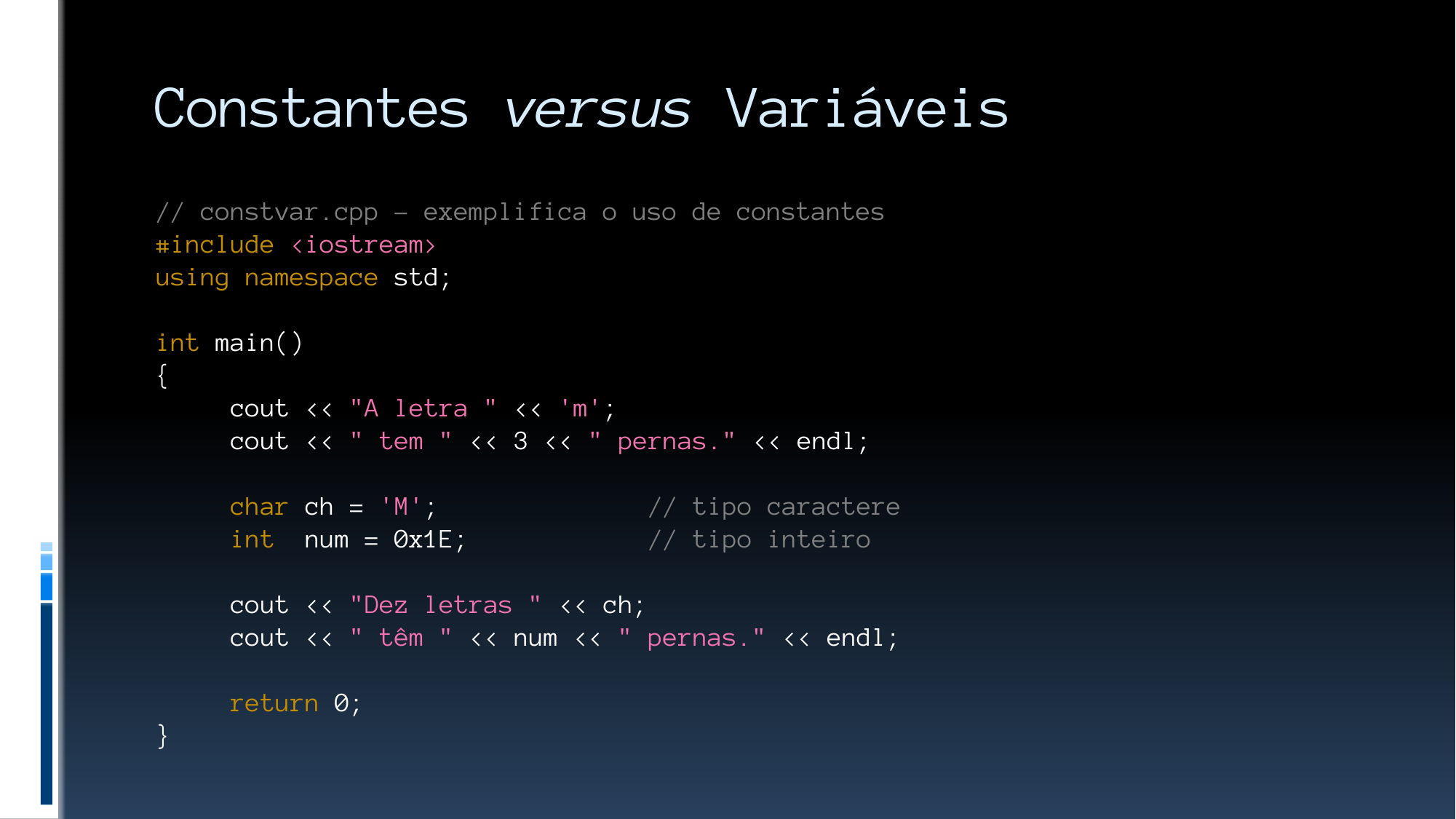

# Constantes versus Variáveis
// constvar.cpp – exemplifica o uso de constantes
#include <iostream>
using namespace std;

int main()
{
     cout << "A letra " << 'm';
     cout << " tem " << 3 << " pernas." << endl;

     char ch = 'M';              // tipo caractere
     int  num = 0x1E;            // tipo inteiro

     cout << "Dez letras " << ch;
     cout << " têm " << num << " pernas." << endl;

     return 0;
}